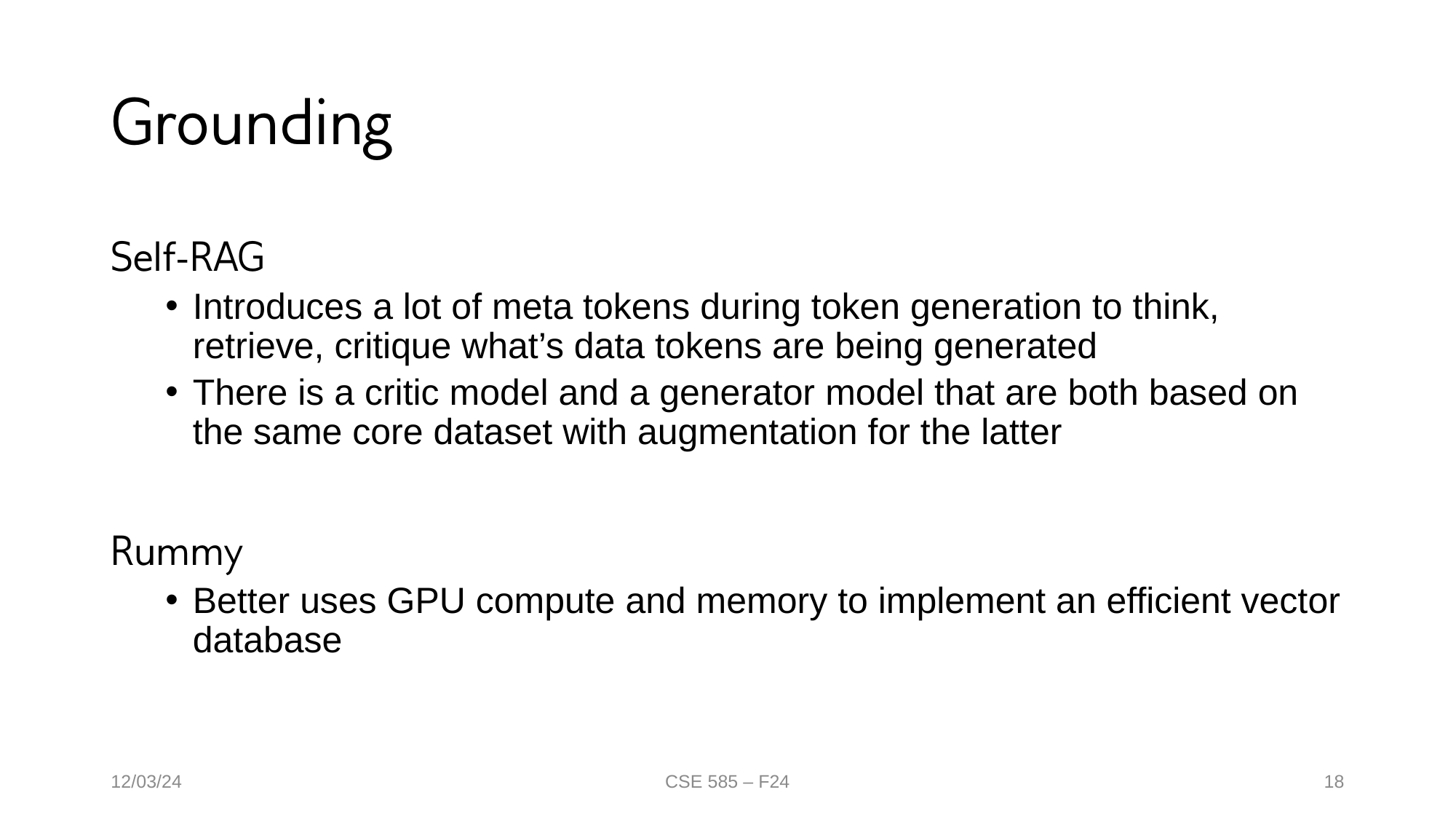

# Grounding
Self-RAG
Introduces a lot of meta tokens during token generation to think, retrieve, critique what’s data tokens are being generated
There is a critic model and a generator model that are both based on the same core dataset with augmentation for the latter

Rummy
Better uses GPU compute and memory to implement an efficient vector database

12/03/24
CSE 585 – F24
18